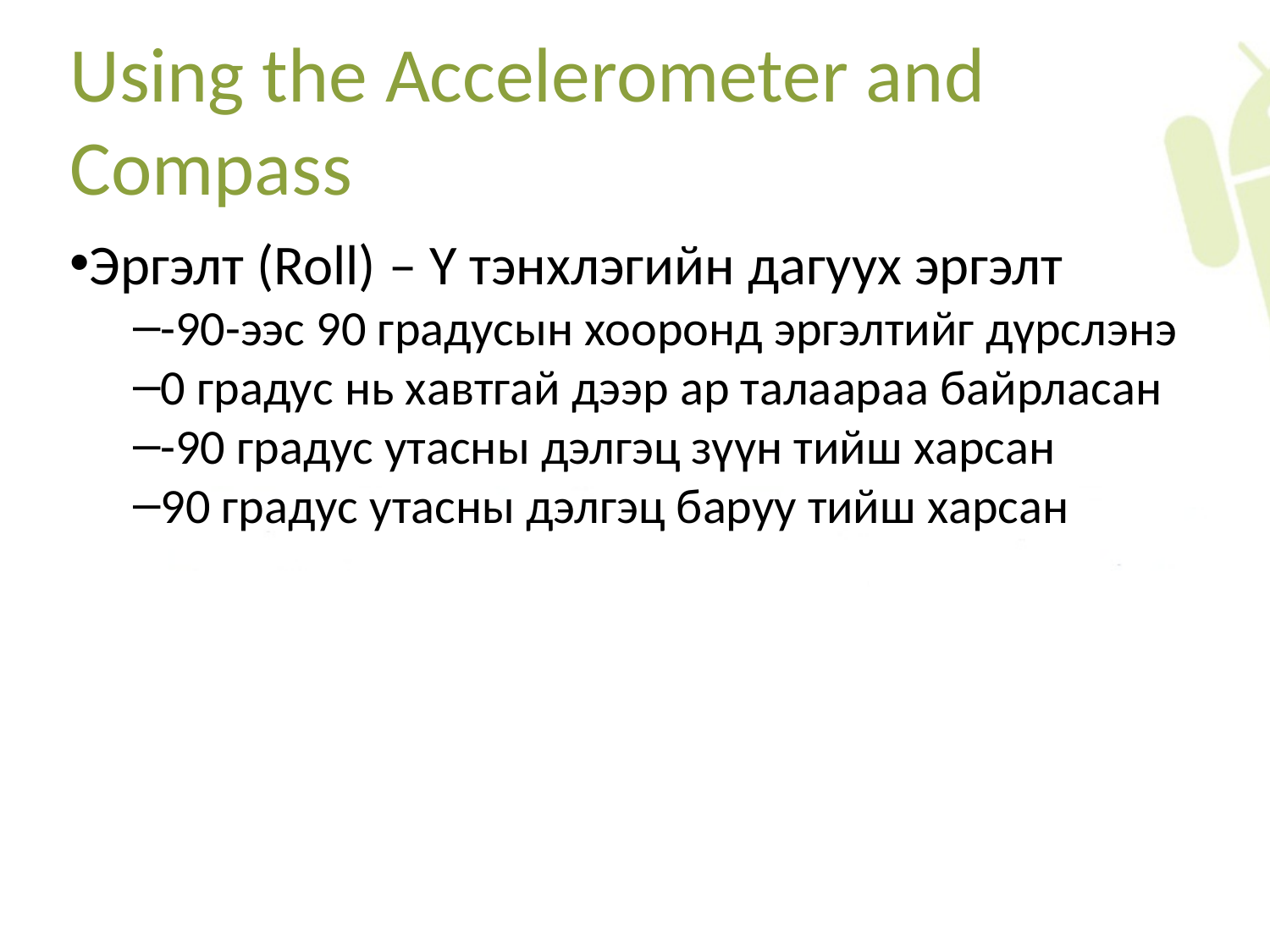

Using the Accelerometer and Compass
Эргэлт (Roll) – Y тэнхлэгийн дагуух эргэлт
-90-ээс 90 градусын хооронд эргэлтийг дүрслэнэ
0 градус нь хавтгай дээр ар талаараа байрласан
-90 градус утасны дэлгэц зүүн тийш харсан
90 градус утасны дэлгэц баруу тийш харсан